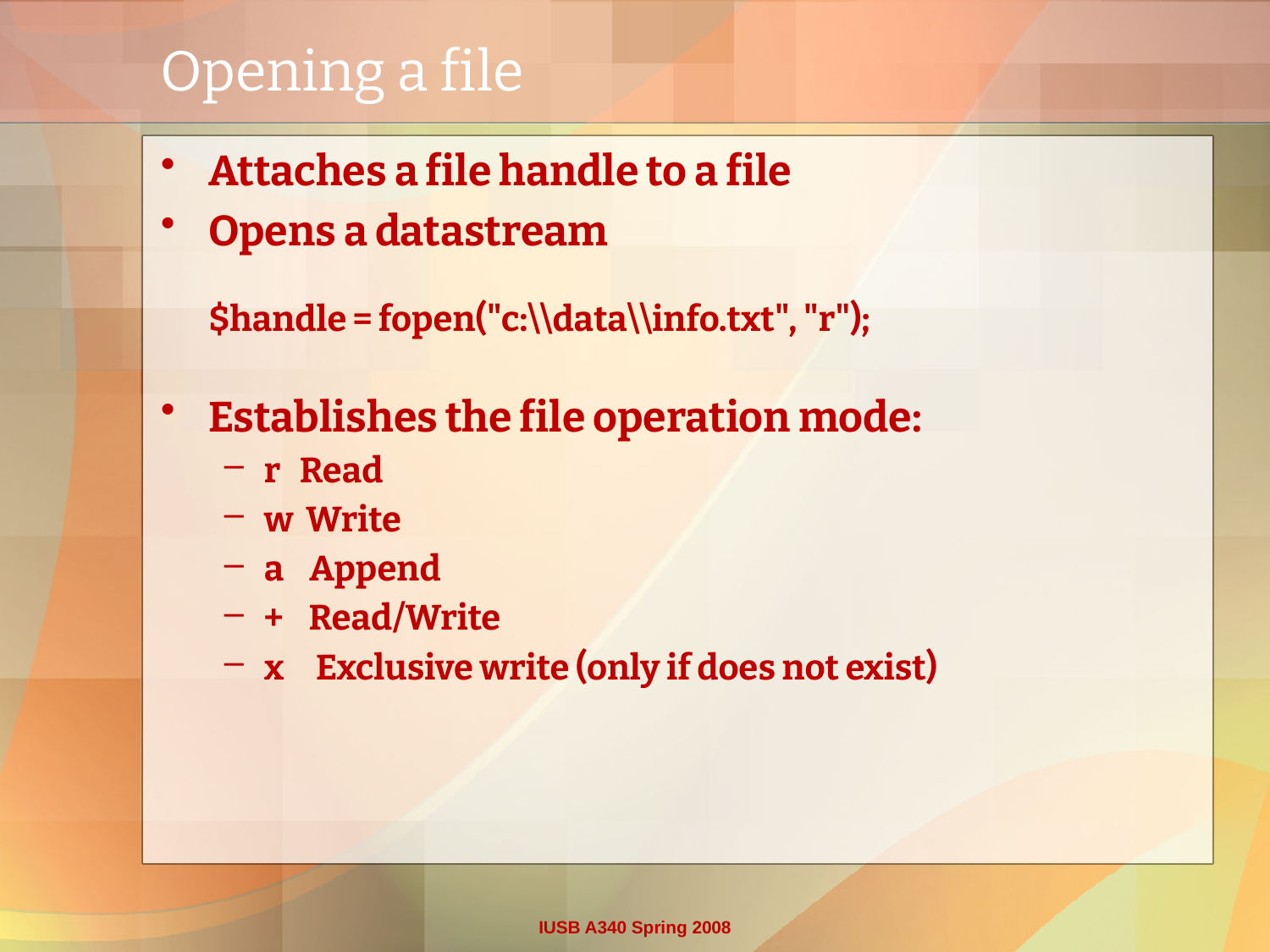

# Opening a file
Attaches a file handle to a file
Opens a datastream
$handle = fopen("c:\\data\\info.txt", "r");
Establishes the file operation mode:
r   Read
w  Write
a    Append
+    Read/Write
x     Exclusive write (only if does not exist)

IUSB A340 Spring 2008